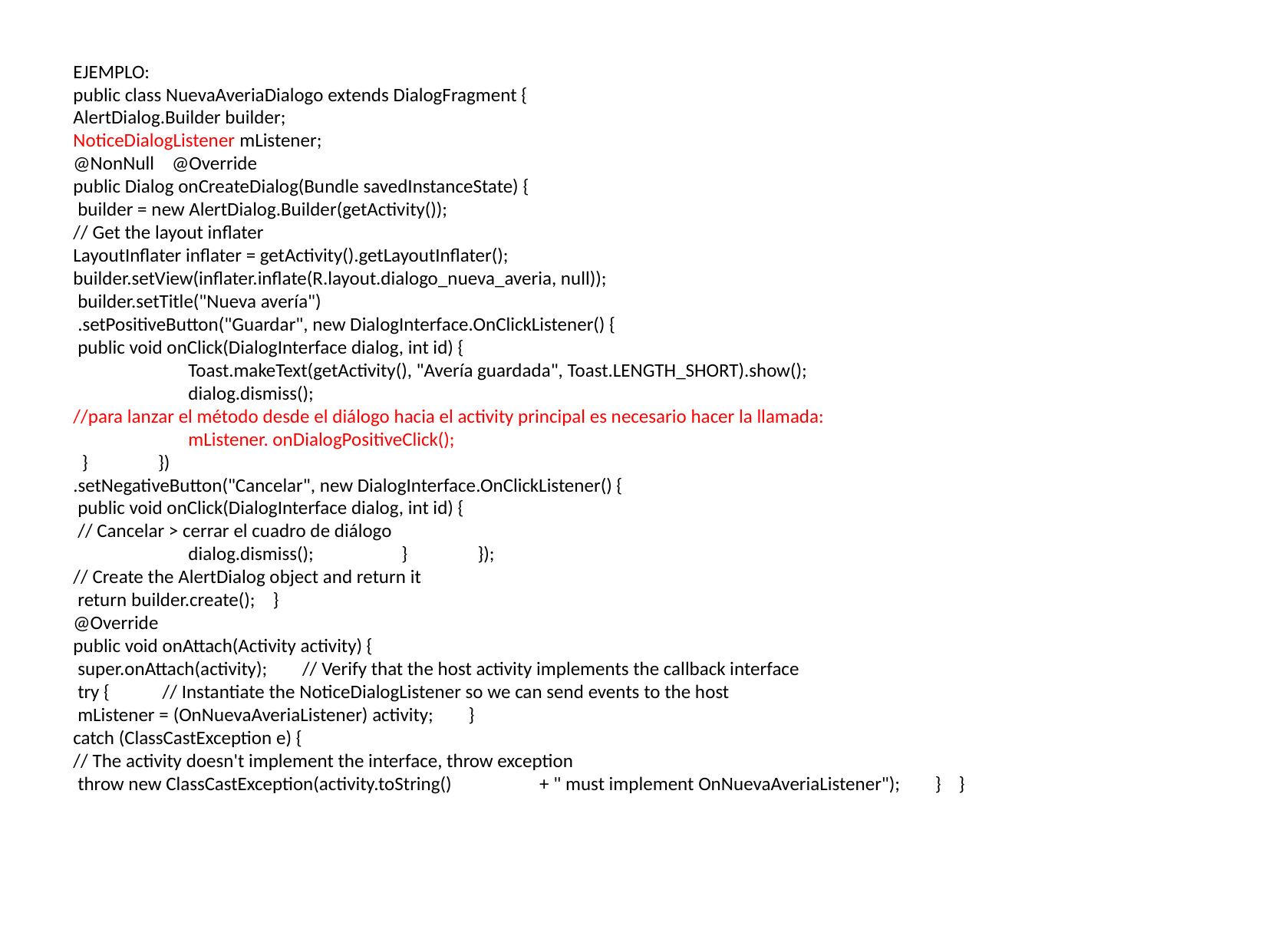

EJEMPLO:
public class NuevaAveriaDialogo extends DialogFragment {
AlertDialog.Builder builder;
NoticeDialogListener mListener;
@NonNull    @Override
public Dialog onCreateDialog(Bundle savedInstanceState) {
 builder = new AlertDialog.Builder(getActivity());
// Get the layout inflater
LayoutInflater inflater = getActivity().getLayoutInflater();
builder.setView(inflater.inflate(R.layout.dialogo_nueva_averia, null));
 builder.setTitle("Nueva avería")
 .setPositiveButton("Guardar", new DialogInterface.OnClickListener() {
 public void onClick(DialogInterface dialog, int id) {
	Toast.makeText(getActivity(), "Avería guardada", Toast.LENGTH_SHORT).show();
	dialog.dismiss();
//para lanzar el método desde el diálogo hacia el activity principal es necesario hacer la llamada:
	mListener. onDialogPositiveClick();
  }                })
.setNegativeButton("Cancelar", new DialogInterface.OnClickListener() {
 public void onClick(DialogInterface dialog, int id) {
 // Cancelar > cerrar el cuadro de diálogo
	dialog.dismiss();                    }                });
// Create the AlertDialog object and return it
 return builder.create();    }
@Override
public void onAttach(Activity activity) {
 super.onAttach(activity);        // Verify that the host activity implements the callback interface
 try {            // Instantiate the NoticeDialogListener so we can send events to the host
 mListener = (OnNuevaAveriaListener) activity;        }
catch (ClassCastException e) {
// The activity doesn't implement the interface, throw exception
 throw new ClassCastException(activity.toString()                    + " must implement OnNuevaAveriaListener");        }    }